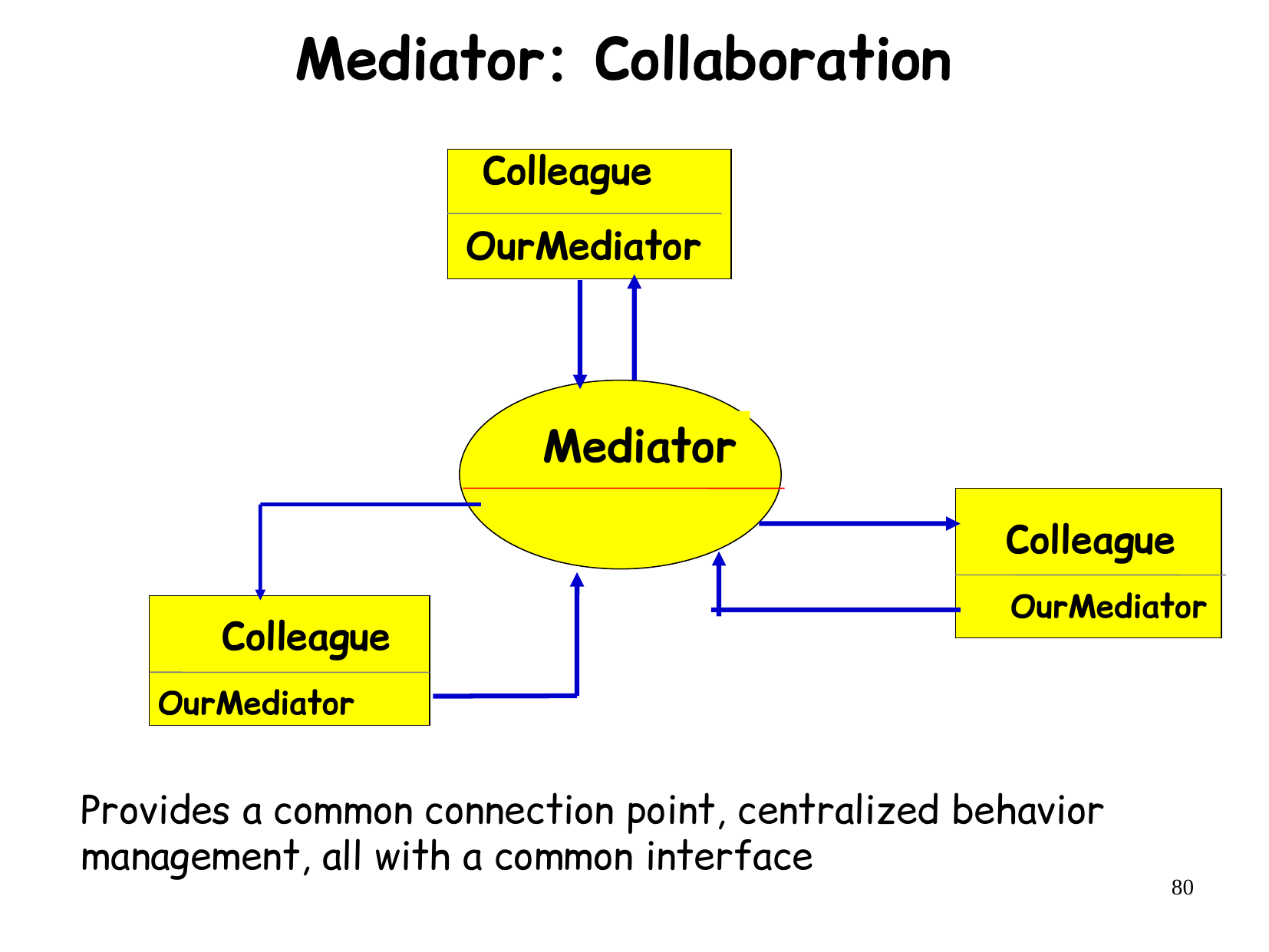

# Mediator: Collaboration
Colleague

OurMediator

Mediator

Colleague

OurMediator

Colleague

OurMediator

Provides a common connection point, centralized behavior management, all with a common interface